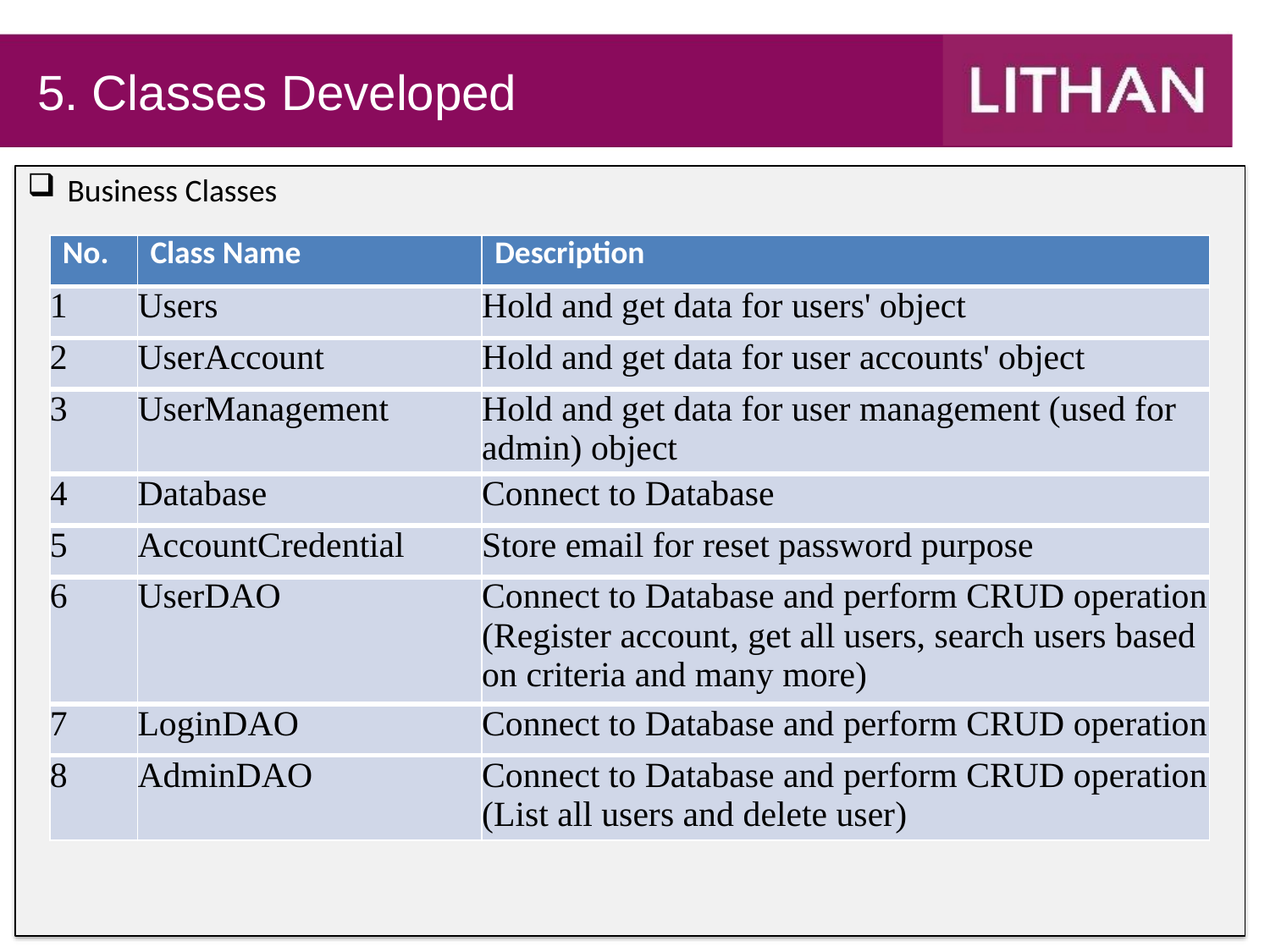

# 5. Classes Developed

Business Classes
| No. | Class Name | Description |
| --- | --- | --- |
| 1 | Users | Hold and get data for users' object |
| 2 | UserAccount | Hold and get data for user accounts' object |
| 3 | UserManagement | Hold and get data for user management (used for admin) object |
| 4 | Database | Connect to Database |
| 5 | AccountCredential | Store email for reset password purpose |
| 6 | UserDAO | Connect to Database and perform CRUD operation (Register account, get all users, search users based on criteria and many more) |
| 7 | LoginDAO | Connect to Database and perform CRUD operation |
| 8 | AdminDAO | Connect to Database and perform CRUD operation (List all users and delete user) |